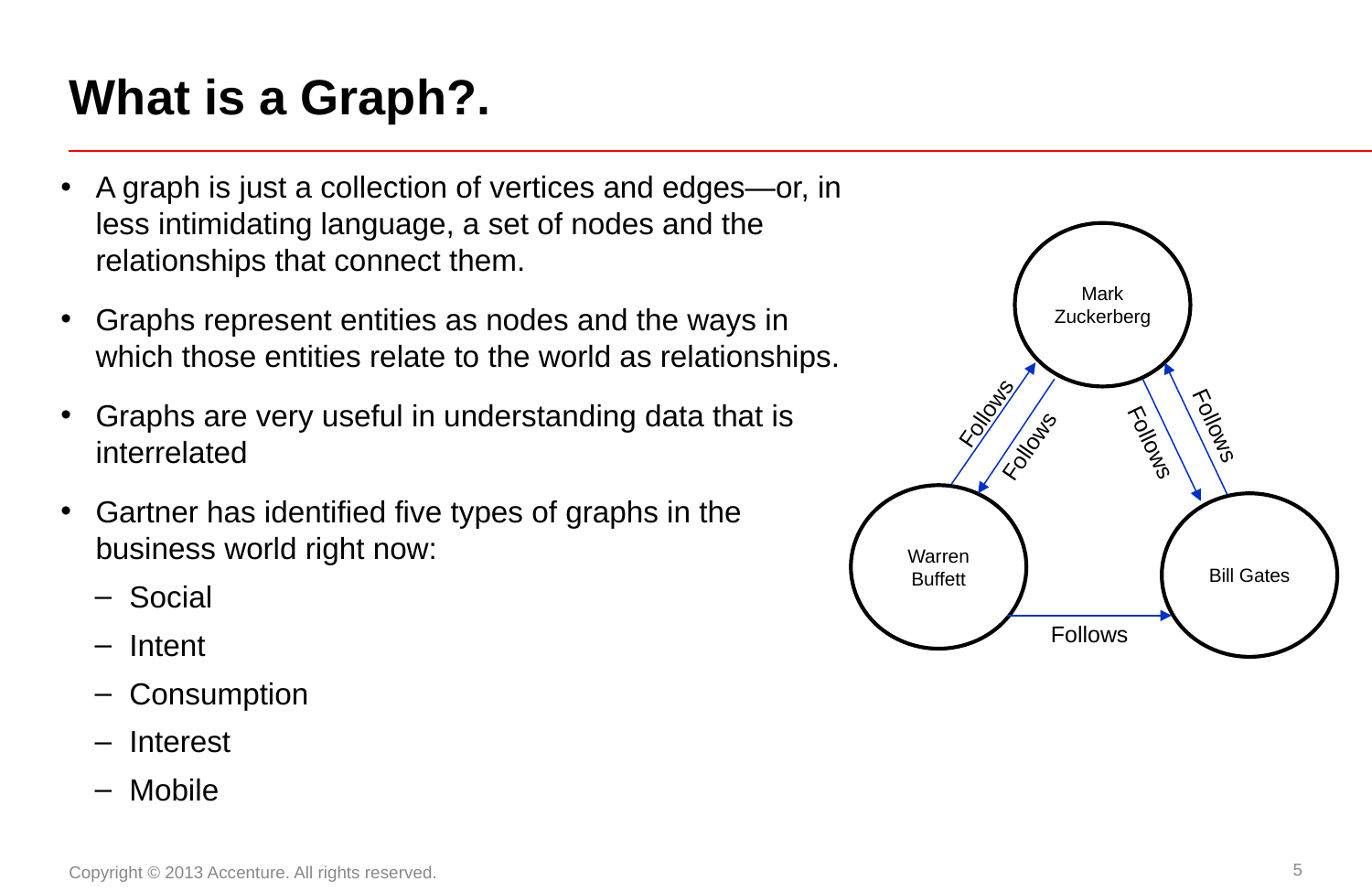

# What is a Graph?.
A graph is just a collection of vertices and edges—or, in less intimidating language, a set of nodes and the relationships that connect them.
Graphs represent entities as nodes and the ways in which those entities relate to the world as relationships.
Graphs are very useful in understanding data that is interrelated
Gartner has identified five types of graphs in the business world right now:
Social
Intent
Consumption
Interest
Mobile
Mark Zuckerberg
Follows
Follows
Follows
Follows
Warren Buffett
Bill Gates
Follows